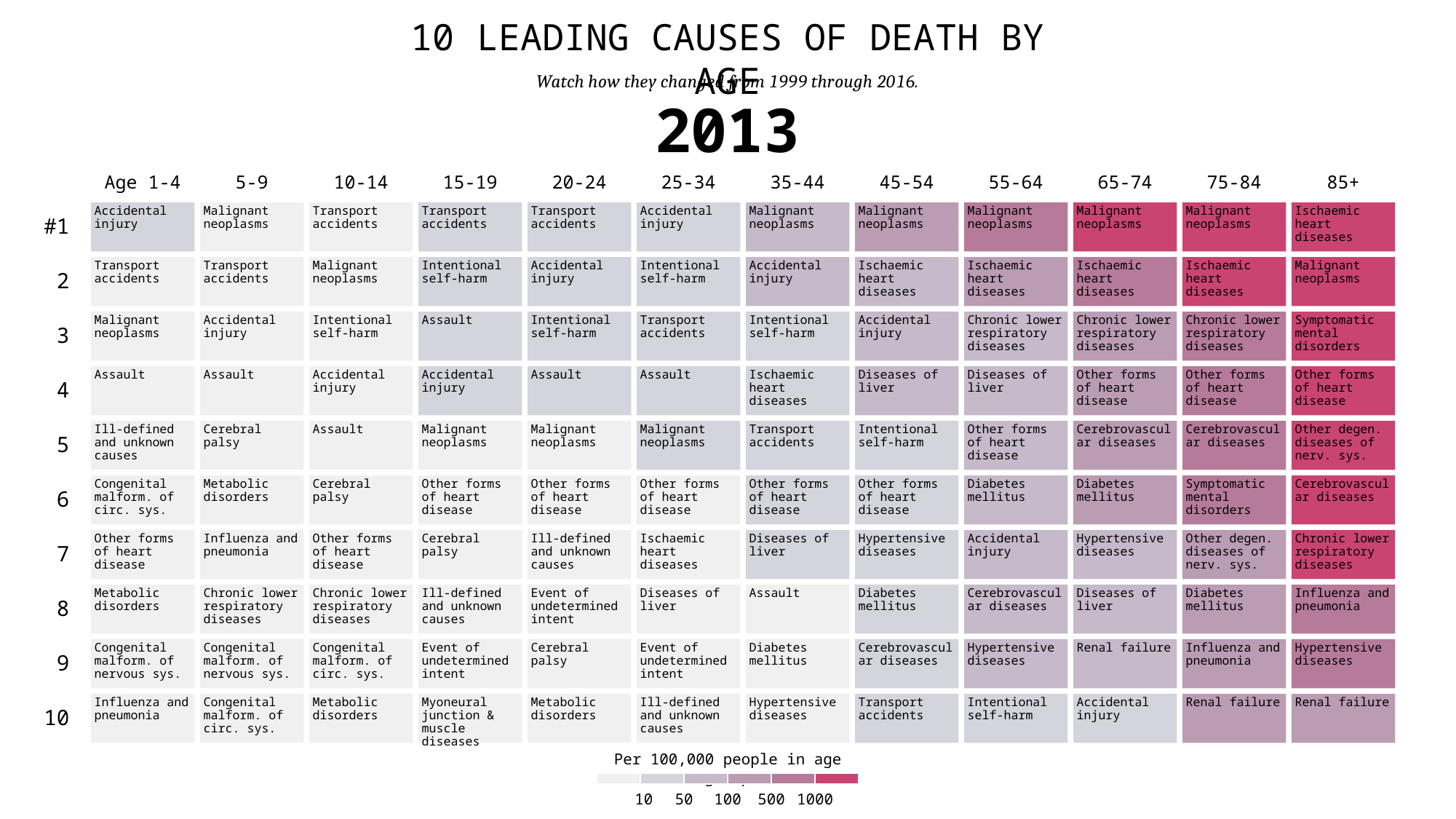

10 leading causes of death by age
Watch how they changed from 1999 through 2016.
2013
Age 1-4
5-9
10-14
15-19
20-24
25-34
35-44
45-54
55-64
65-74
75-84
85+
#1
Accidental injury
Malignant neoplasms
Transport accidents
Transport accidents
Transport accidents
Accidental injury
Malignant neoplasms
Malignant neoplasms
Malignant neoplasms
Malignant neoplasms
Malignant neoplasms
Ischaemic heart diseases
2
Transport accidents
Transport accidents
Malignant neoplasms
Intentional self-harm
Accidental injury
Intentional self-harm
Accidental injury
Ischaemic heart diseases
Ischaemic heart diseases
Ischaemic heart diseases
Ischaemic heart diseases
Malignant neoplasms
3
Malignant neoplasms
Accidental injury
Intentional self-harm
Assault
Intentional self-harm
Transport accidents
Intentional self-harm
Accidental injury
Chronic lower respiratory diseases
Chronic lower respiratory diseases
Chronic lower respiratory diseases
Symptomatic mental disorders
4
Assault
Assault
Accidental injury
Accidental injury
Assault
Assault
Ischaemic heart diseases
Diseases of liver
Diseases of liver
Other forms of heart disease
Other forms of heart disease
Other forms of heart disease
5
Ill-defined and unknown causes
Cerebral palsy
Assault
Malignant neoplasms
Malignant neoplasms
Malignant neoplasms
Transport accidents
Intentional self-harm
Other forms of heart disease
Cerebrovascular diseases
Cerebrovascular diseases
Other degen. diseases of nerv. sys.
6
Congenital malform. of circ. sys.
Metabolic disorders
Cerebral palsy
Other forms of heart disease
Other forms of heart disease
Other forms of heart disease
Other forms of heart disease
Other forms of heart disease
Diabetes mellitus
Diabetes mellitus
Symptomatic mental disorders
Cerebrovascular diseases
7
Other forms of heart disease
Influenza and pneumonia
Other forms of heart disease
Cerebral palsy
Ill-defined and unknown causes
Ischaemic heart diseases
Diseases of liver
Hypertensive diseases
Accidental injury
Hypertensive diseases
Other degen. diseases of nerv. sys.
Chronic lower respiratory diseases
8
Metabolic disorders
Chronic lower respiratory diseases
Chronic lower respiratory diseases
Ill-defined and unknown causes
Event of undetermined intent
Diseases of liver
Assault
Diabetes mellitus
Cerebrovascular diseases
Diseases of liver
Diabetes mellitus
Influenza and pneumonia
9
Congenital malform. of nervous sys.
Congenital malform. of nervous sys.
Congenital malform. of circ. sys.
Event of undetermined intent
Cerebral palsy
Event of undetermined intent
Diabetes mellitus
Cerebrovascular diseases
Hypertensive diseases
Renal failure
Influenza and pneumonia
Hypertensive diseases
10
Influenza and pneumonia
Congenital malform. of circ. sys.
Metabolic disorders
Myoneural junction & muscle diseases
Metabolic disorders
Ill-defined and unknown causes
Hypertensive diseases
Transport accidents
Intentional self-harm
Accidental injury
Renal failure
Renal failure
Per 100,000 people in age group

10
50
100
500
1000